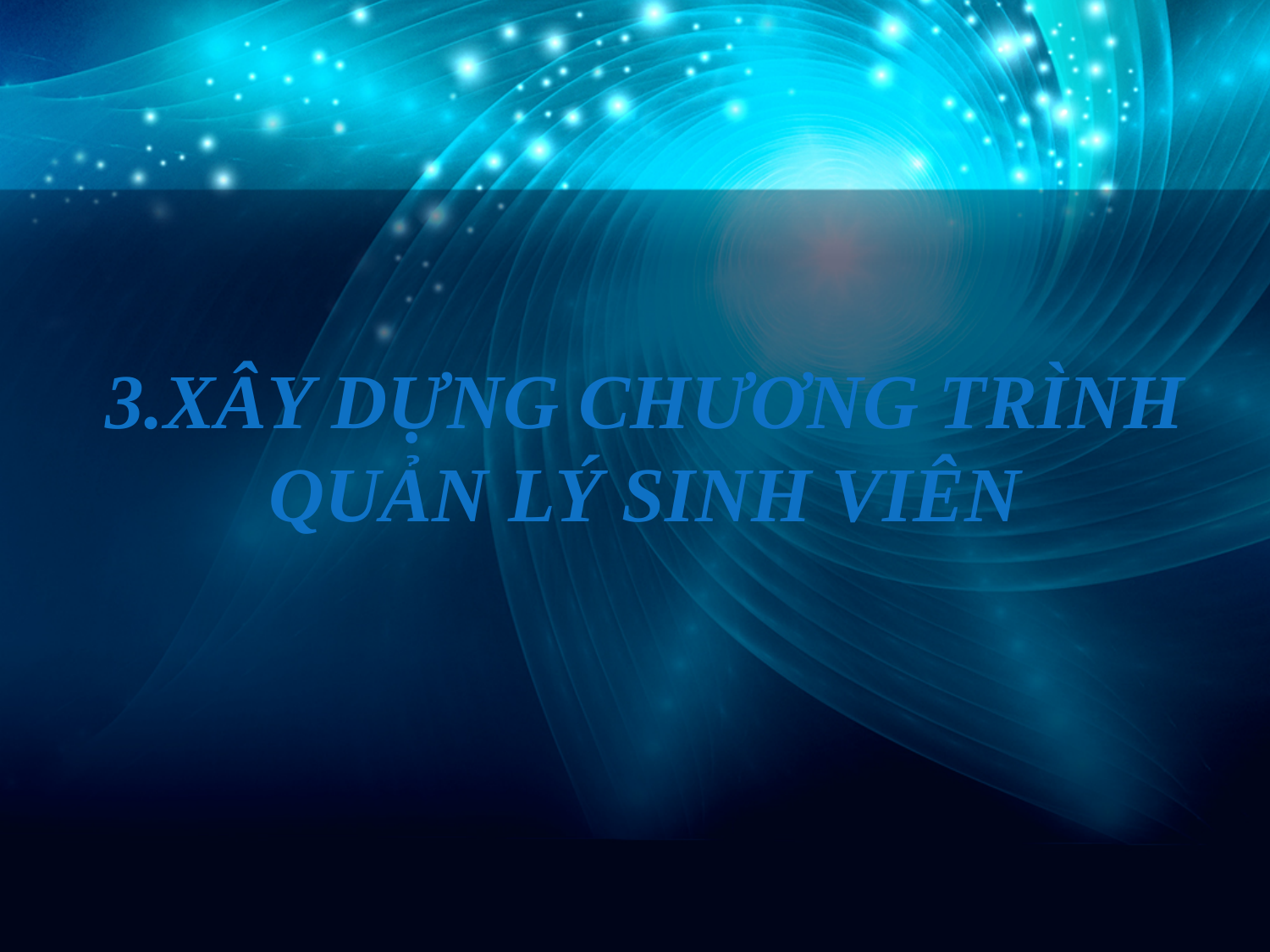

# 3.XÂY DỰNG CHƯƠNG TRÌNH QUẢN LÝ SINH VIÊN